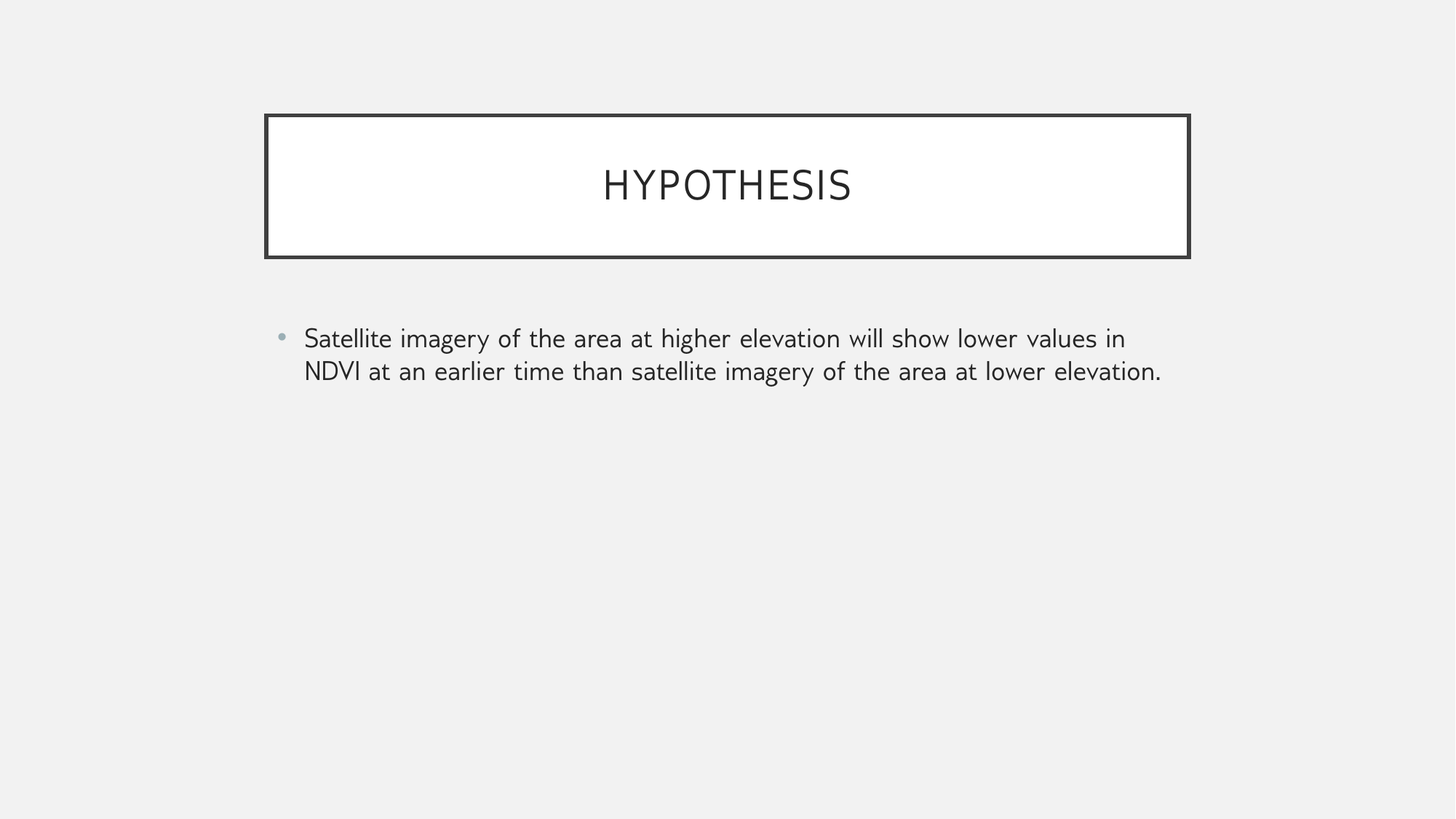

# hypothesis
Satellite imagery of the area at higher elevation will show lower values in NDVI at an earlier time than satellite imagery of the area at lower elevation.